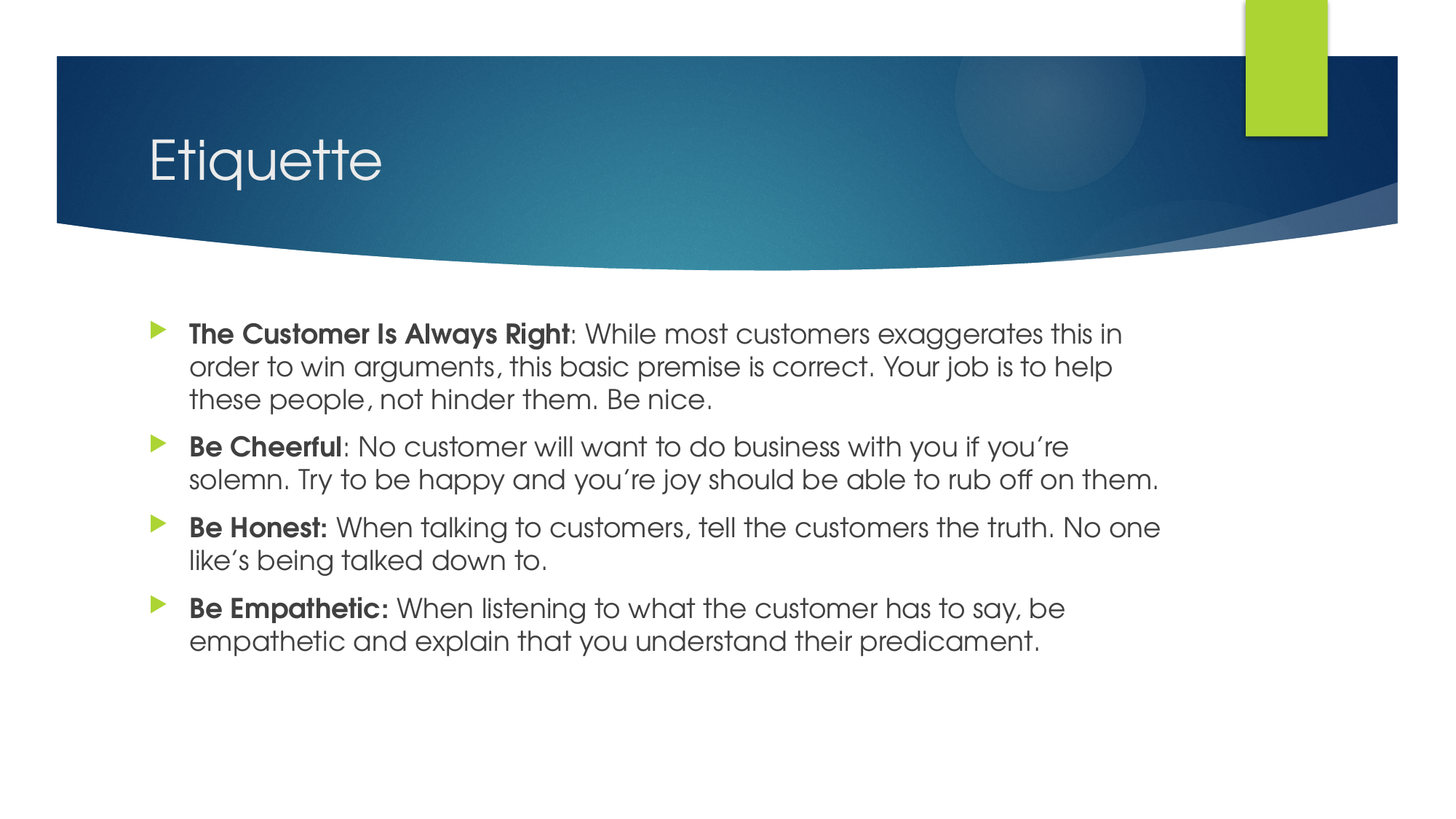

# Etiquette
The Customer Is Always Right: While most customers exaggerates this in order to win arguments, this basic premise is correct. Your job is to help these people, not hinder them. Be nice.
Be Cheerful: No customer will want to do business with you if you’re solemn. Try to be happy and you’re joy should be able to rub off on them.
Be Honest: When talking to customers, tell the customers the truth. No one like’s being talked down to.
Be Empathetic: When listening to what the customer has to say, be empathetic and explain that you understand their predicament.